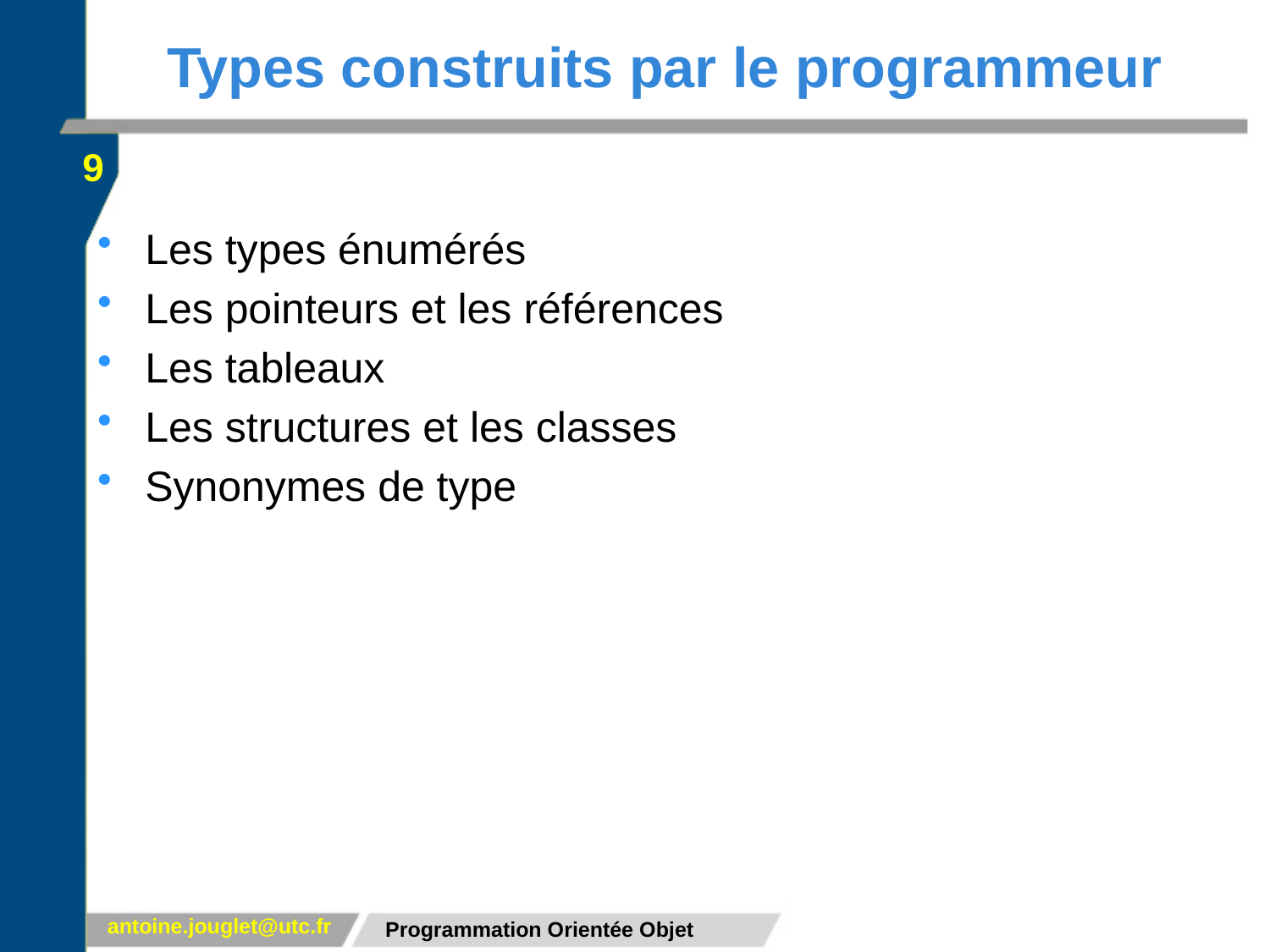

# Types construits par le programmeur
9
Les types énumérés
Les pointeurs et les références
Les tableaux
Les structures et les classes
Synonymes de type